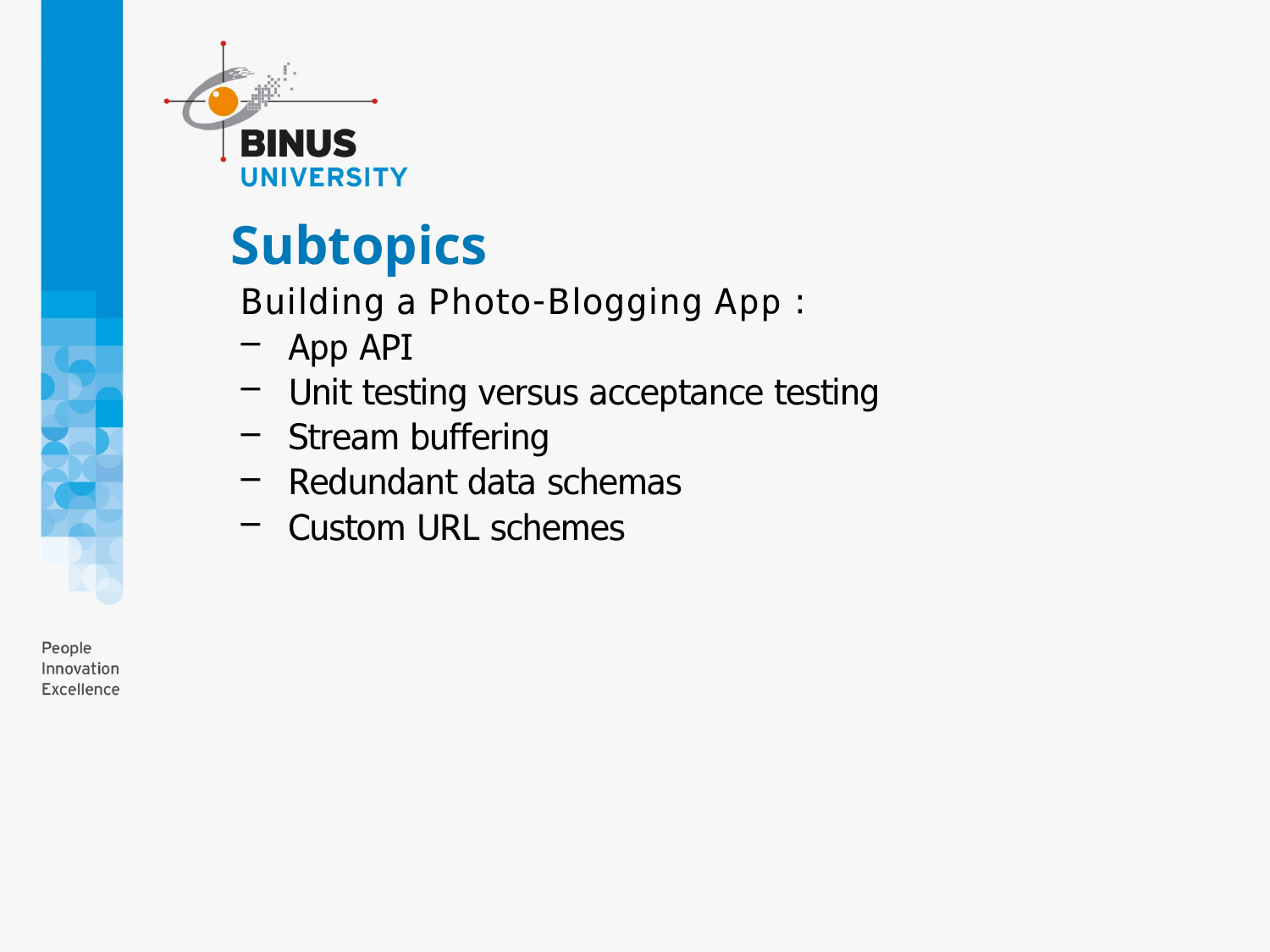

# Subtopics
Building a Photo-Blogging App :
App API
Unit testing versus acceptance testing
Stream buffering
Redundant data schemas
Custom URL schemes